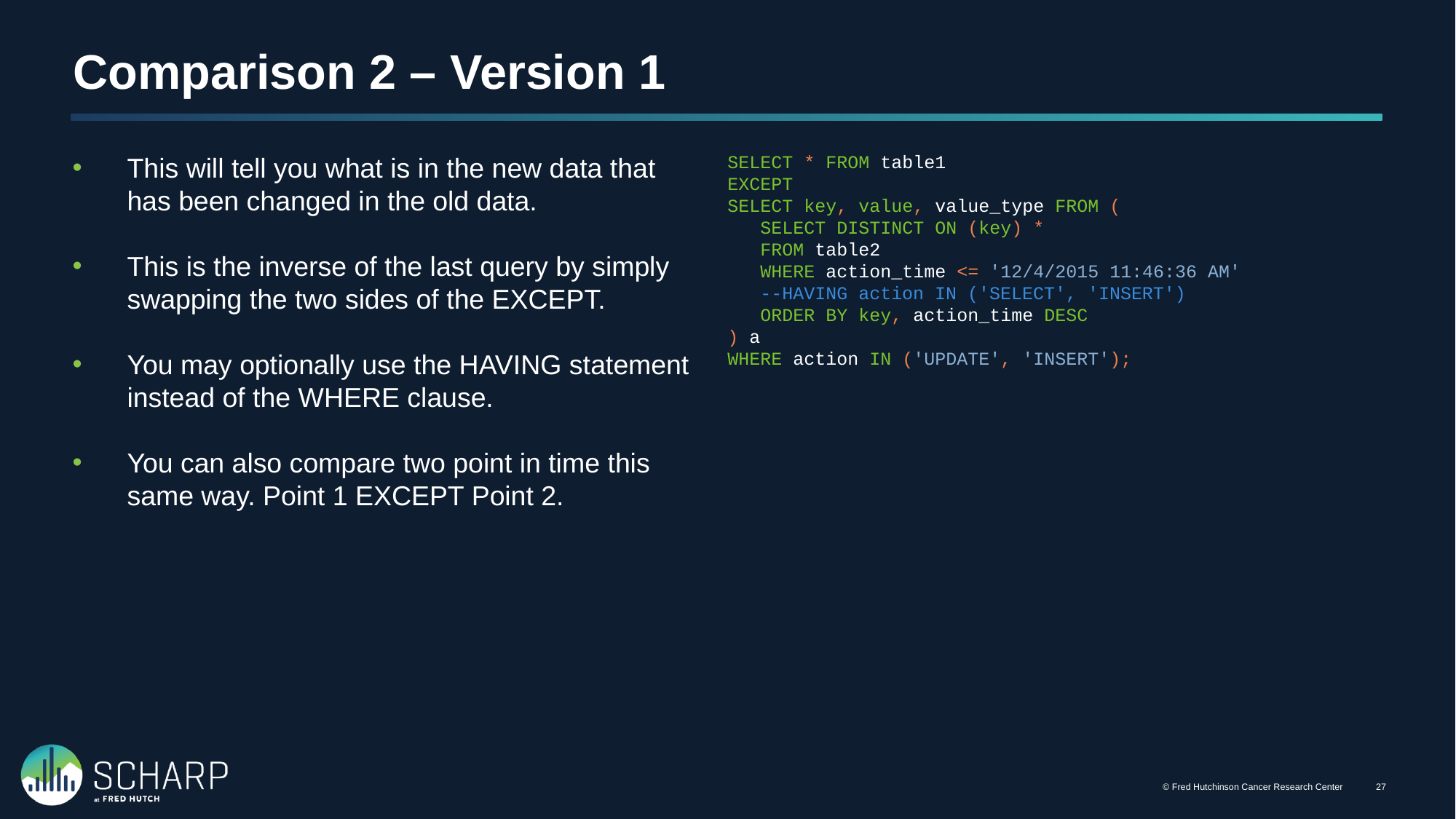

# Comparison 2 – Version 1
SELECT * FROM table1
EXCEPT
SELECT key, value, value_type FROM (
   SELECT DISTINCT ON (key) *
   FROM table2
   WHERE action_time <= '12/4/2015 11:46:36 AM'
   --HAVING action IN ('SELECT', 'INSERT')
   ORDER BY key, action_time DESC
) a
WHERE action IN ('UPDATE', 'INSERT');
This will tell you what is in the new data that has been changed in the old data.

This is the inverse of the last query by simply swapping the two sides of the EXCEPT.

You may optionally use the HAVING statement instead of the WHERE clause.

You can also compare two point in time this same way. Point 1 EXCEPT Point 2.
© Fred Hutchinson Cancer Research Center
27